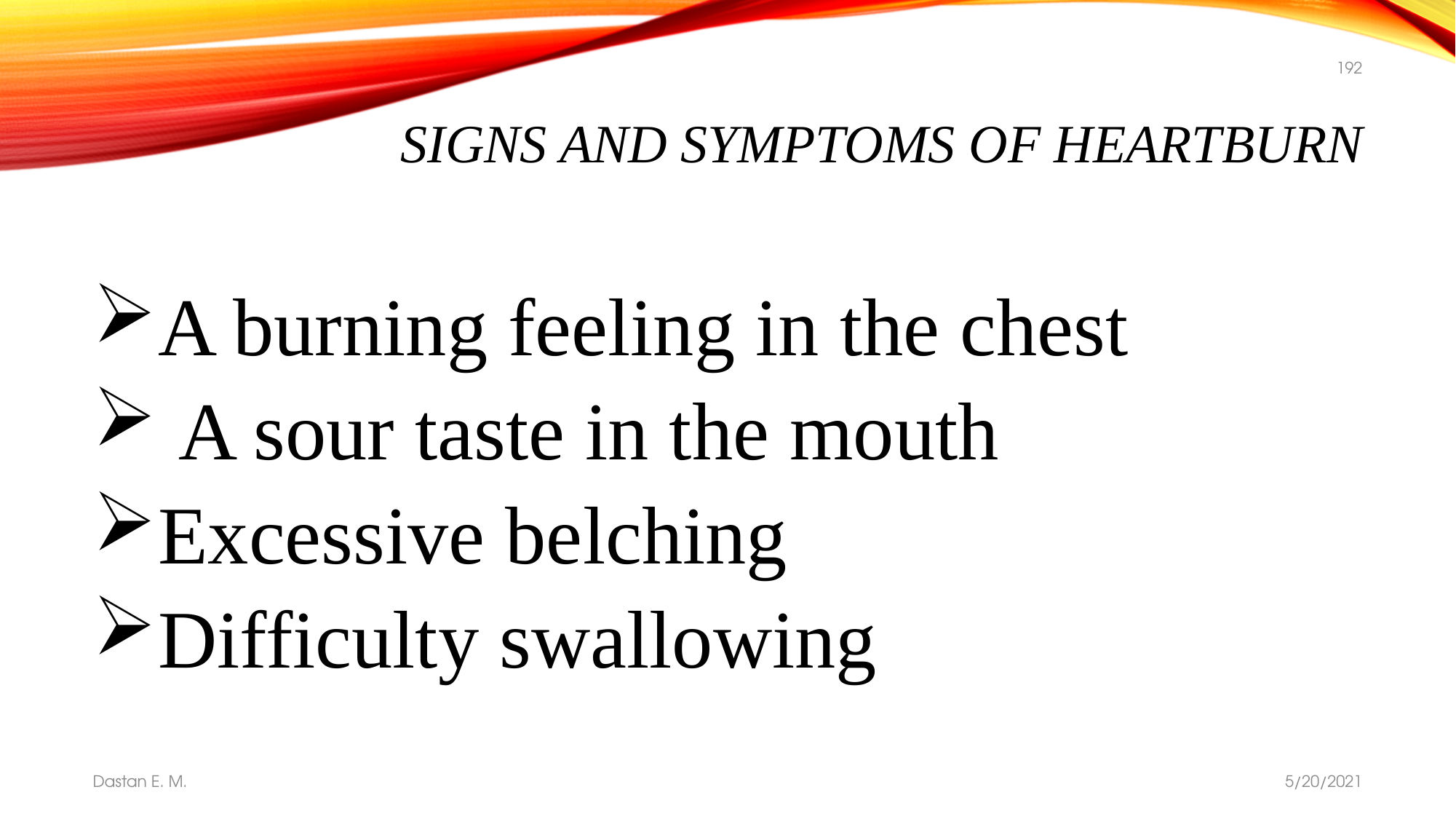

192
# Signs and Symptoms of Heartburn
A burning feeling in the chest
 A sour taste in the mouth
Excessive belching
Difficulty swallowing
Dastan E. M.
5/20/2021